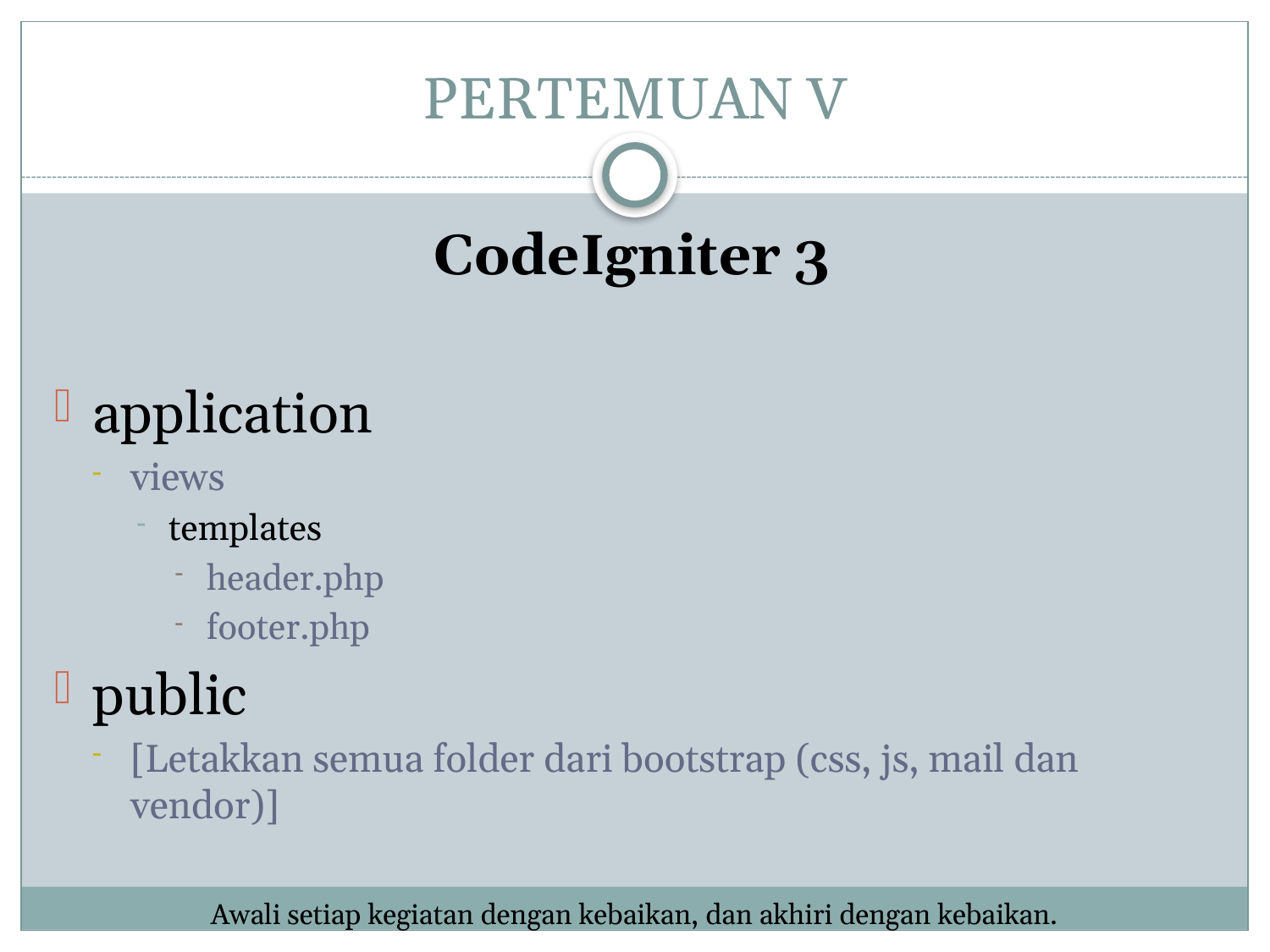

# PERTEMUAN V
CodeIgniter 3

application
views
templates
header.php
footer.php
public
[Letakkan semua folder dari bootstrap (css, js, mail dan vendor)]
Awali setiap kegiatan dengan kebaikan, dan akhiri dengan kebaikan.